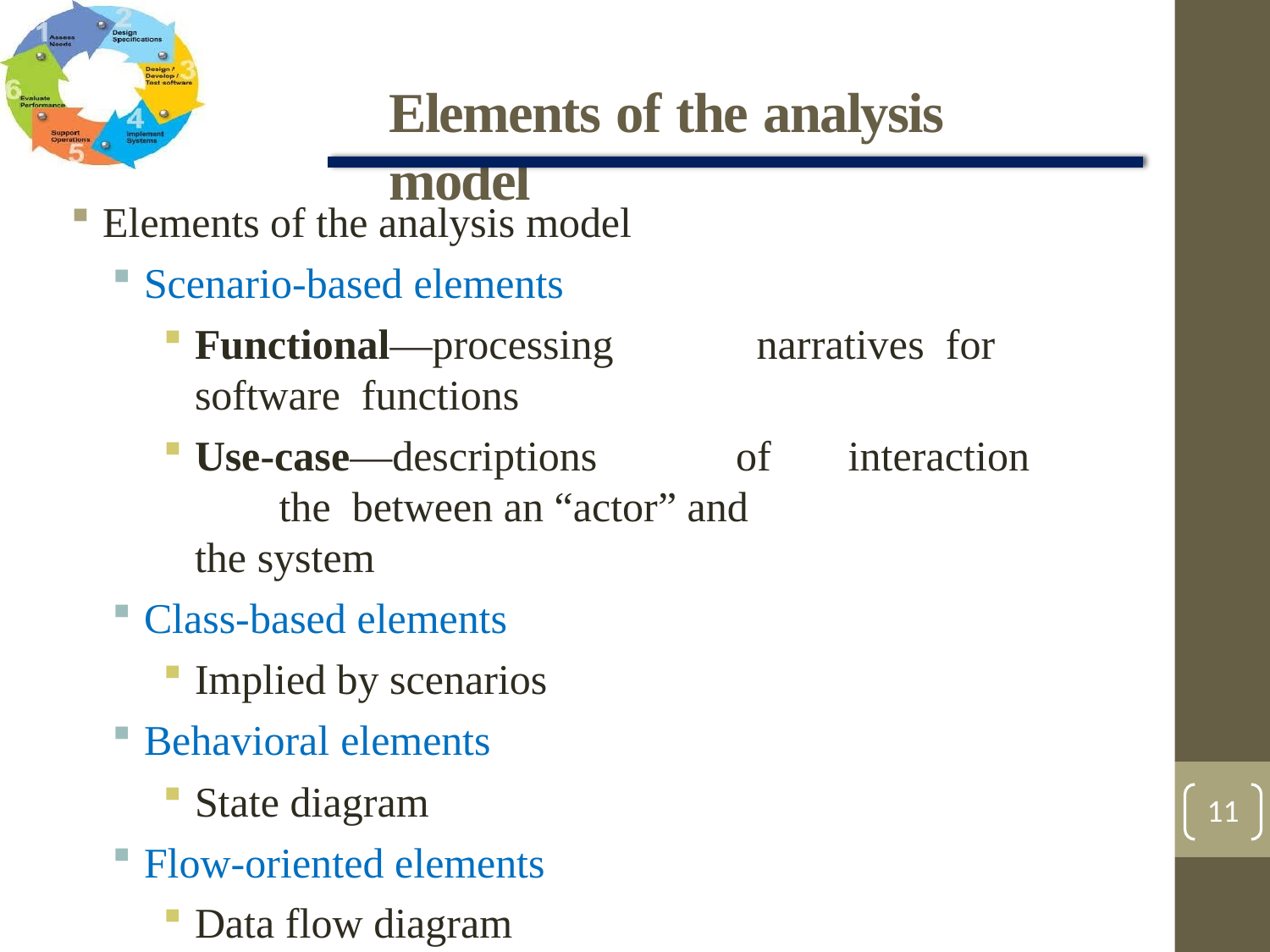

# Elements of the analysis model

Elements of the analysis model
Scenario-based elements
Functional—processing	narratives  for	software  functions
Use-case—descriptions	of	the  between an “actor” and the system
Class-based elements
Implied by scenarios
Behavioral elements
State diagram
Flow-oriented elements
Data flow diagram
interaction

11